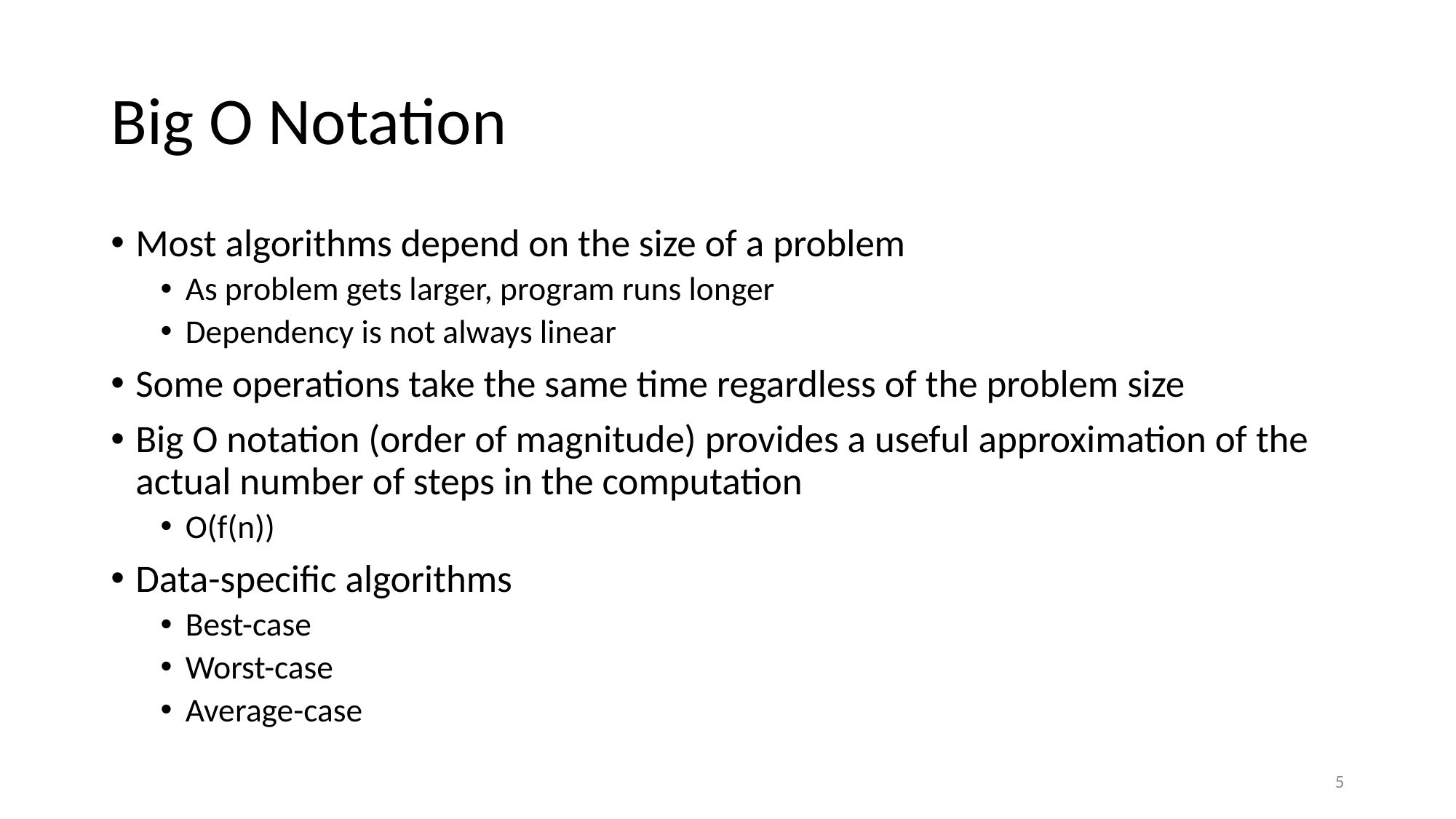

# Big O Notation
Most algorithms depend on the size of a problem
As problem gets larger, program runs longer
Dependency is not always linear
Some operations take the same time regardless of the problem size
Big O notation (order of magnitude) provides a useful approximation of the actual number of steps in the computation
O(f(n))
Data-specific algorithms
Best-case
Worst-case
Average-case
5